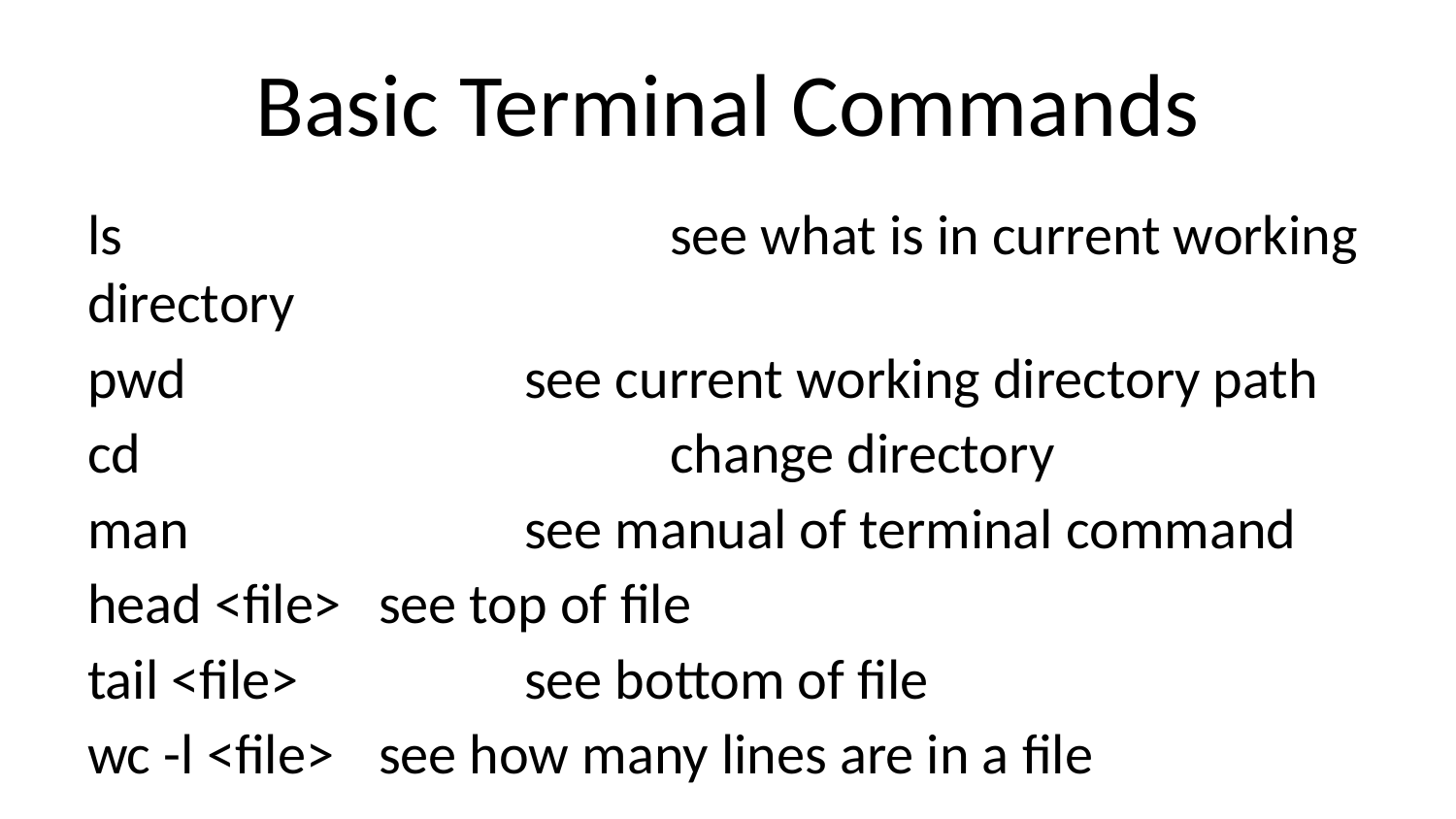

# Basic Terminal Commands
ls 				see what is in current working directory
pwd			see current working directory path
cd				change directory
man			see manual of terminal command
head <file>	see top of file
tail <file>		see bottom of file
wc -l <file>	see how many lines are in a file